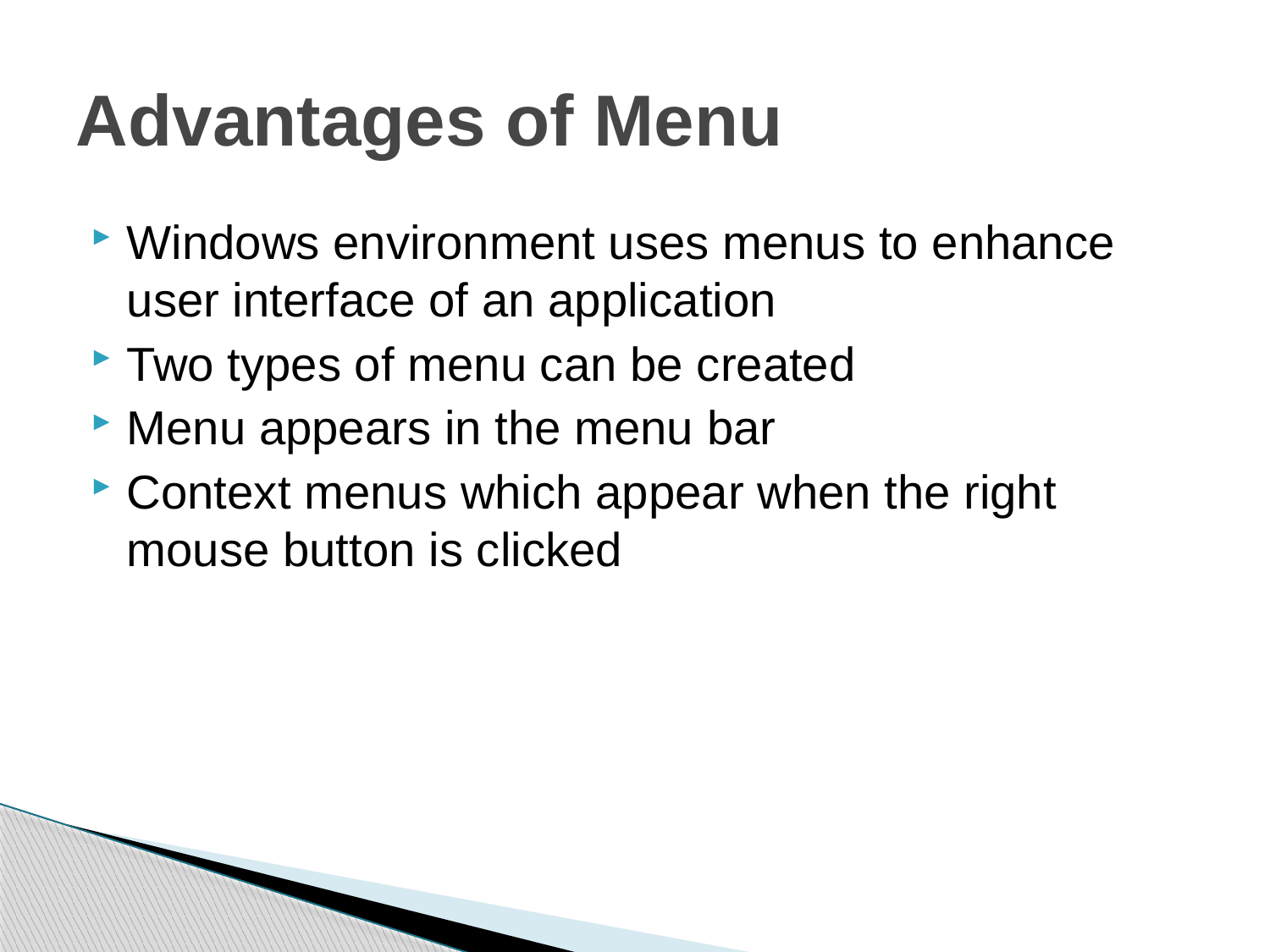

# Advantages of Menu
Windows environment uses menus to enhance user interface of an application
Two types of menu can be created
Menu appears in the menu bar
Context menus which appear when the right mouse button is clicked